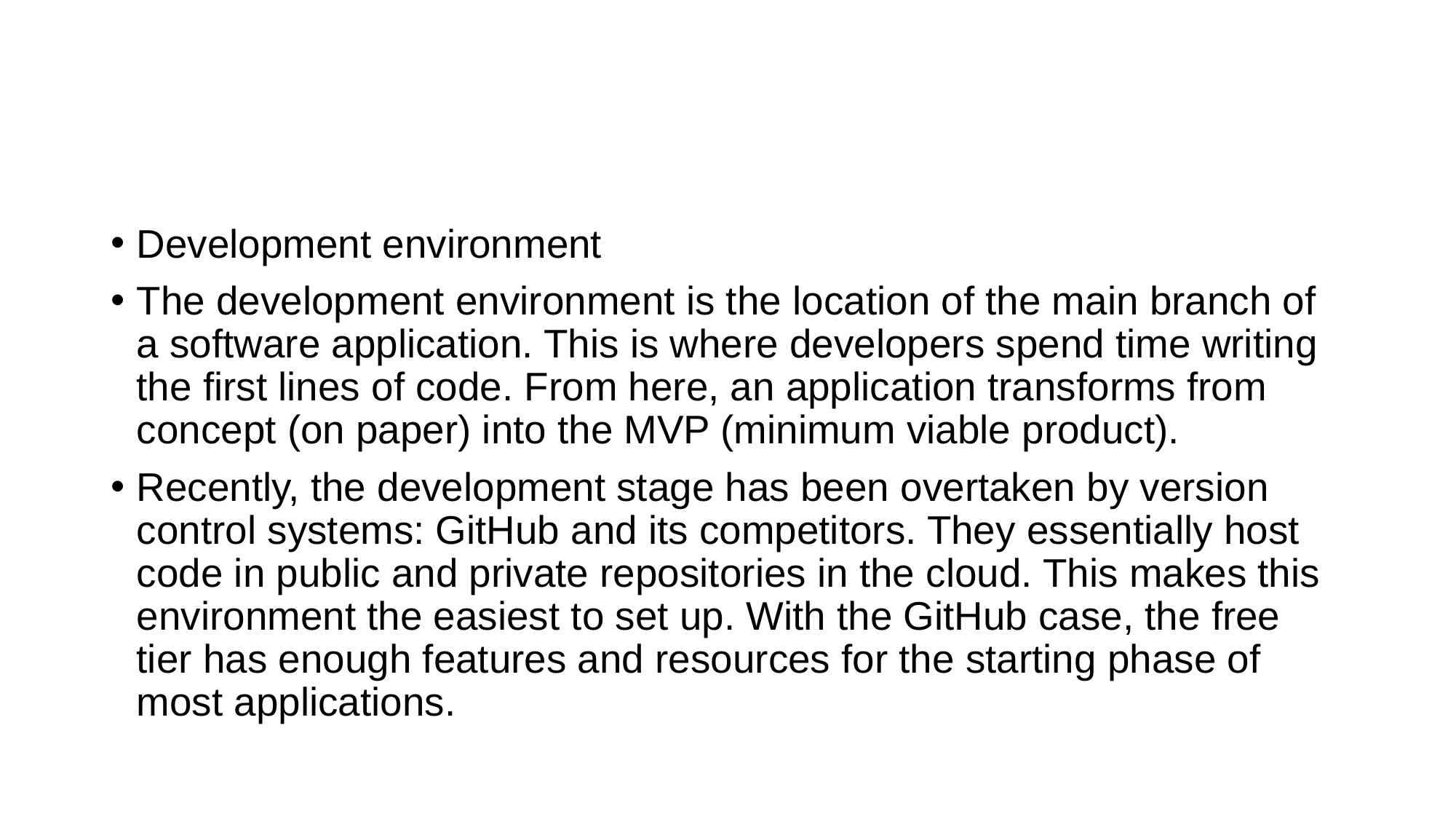

#
Development environment
The development environment is the location of the main branch of a software application. This is where developers spend time writing the first lines of code. From here, an application transforms from concept (on paper) into the MVP (minimum viable product).
Recently, the development stage has been overtaken by version control systems: GitHub and its competitors. They essentially host code in public and private repositories in the cloud. This makes this environment the easiest to set up. With the GitHub case, the free tier has enough features and resources for the starting phase of most applications.